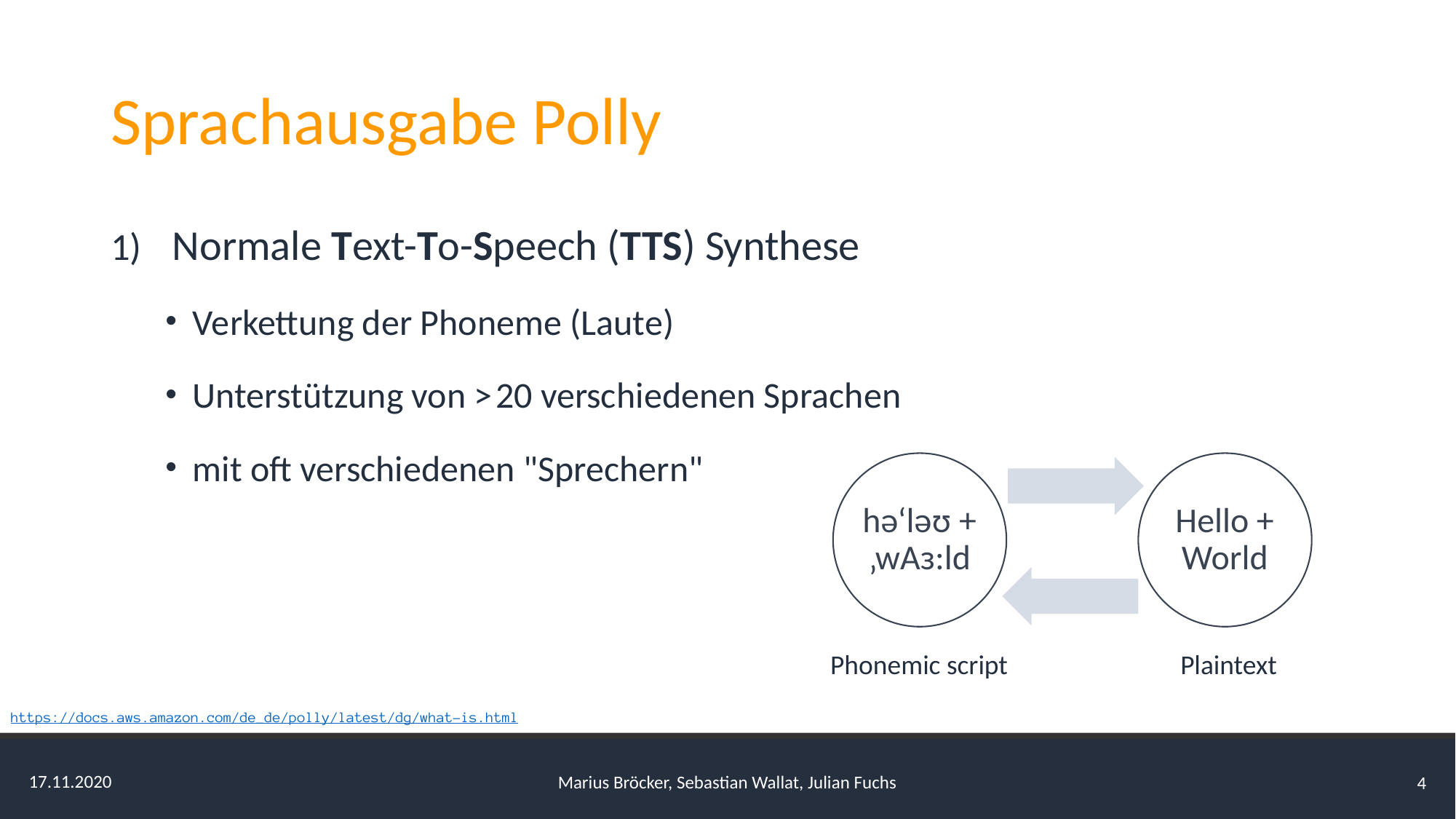

# Sprachausgabe Polly
Normale Text-To-Speech (TTS) Synthese
Verkettung der Phoneme (Laute)
Unterstützung von > 20 verschiedenen Sprachen
mit oft verschiedenen "Sprechern"
hə‘ləʊ +
‚wAɜ:ld

Hello +
World

Phonemic script
Plaintext
https://docs.aws.amazon.com/de_de/polly/latest/dg/what-is.html